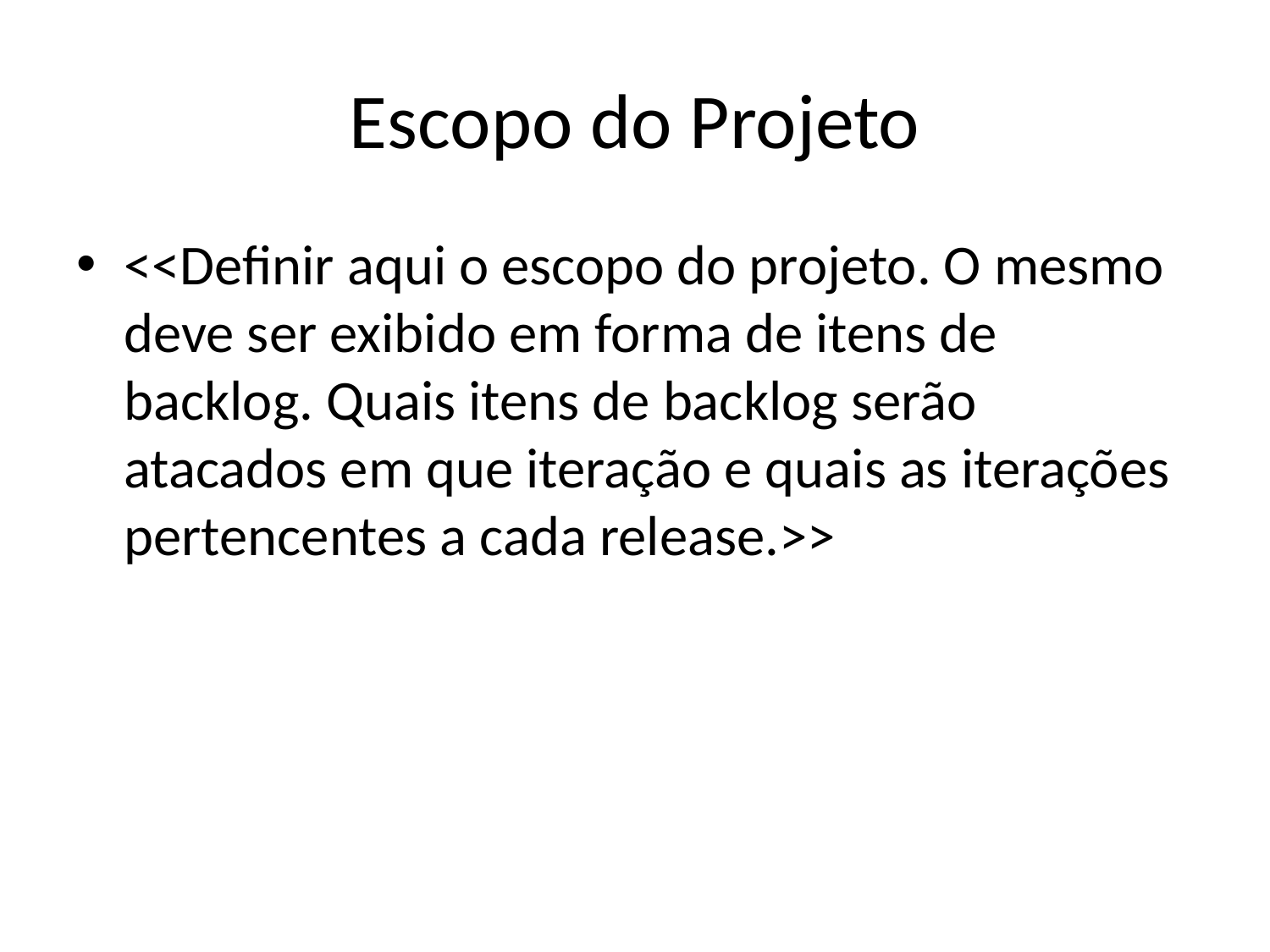

# Escopo do Projeto
<<Definir aqui o escopo do projeto. O mesmo deve ser exibido em forma de itens de backlog. Quais itens de backlog serão atacados em que iteração e quais as iterações pertencentes a cada release.>>